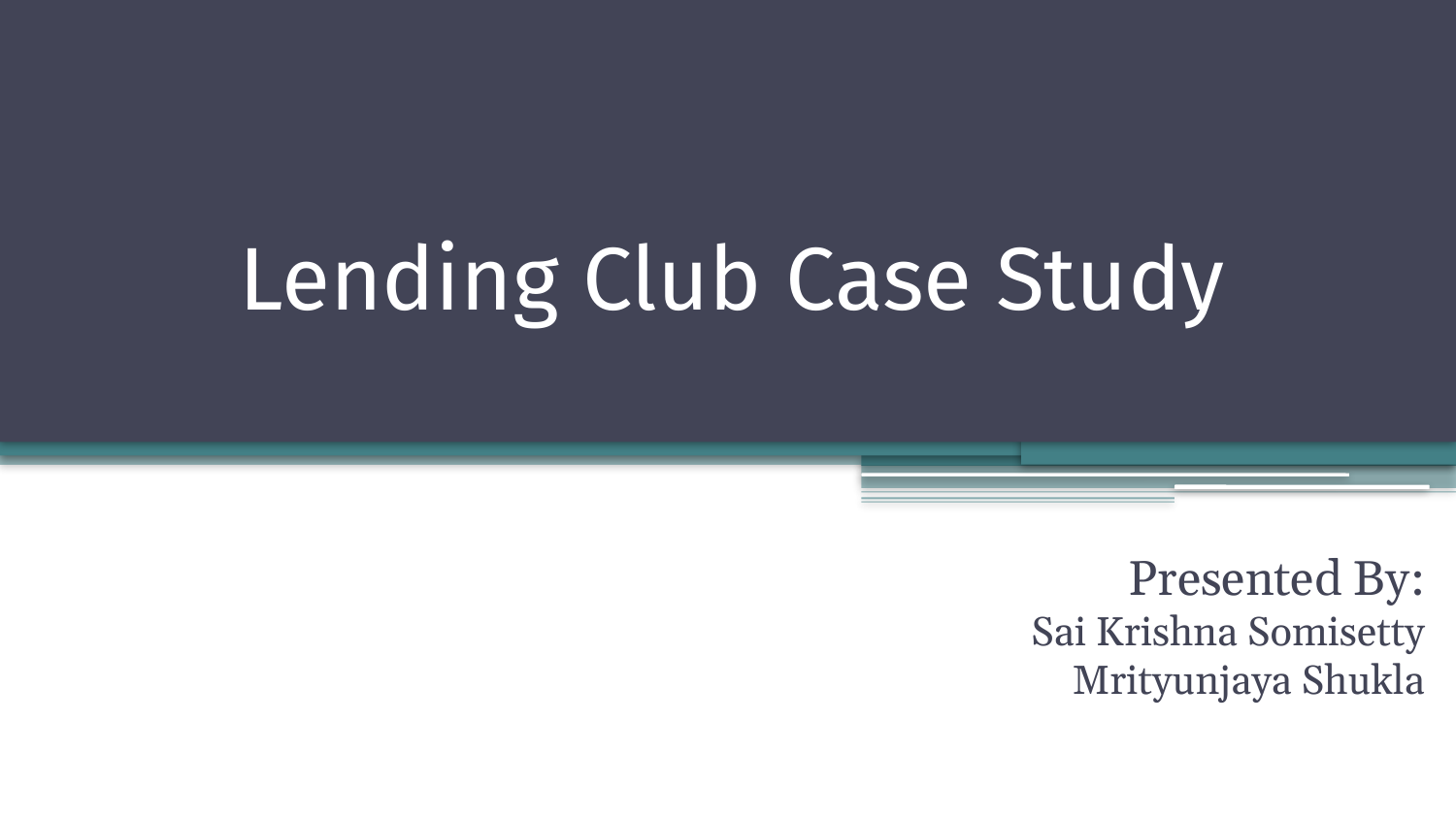

# Lending Club Case Study
Presented By:
Sai Krishna Somisetty
Mrityunjaya Shukla